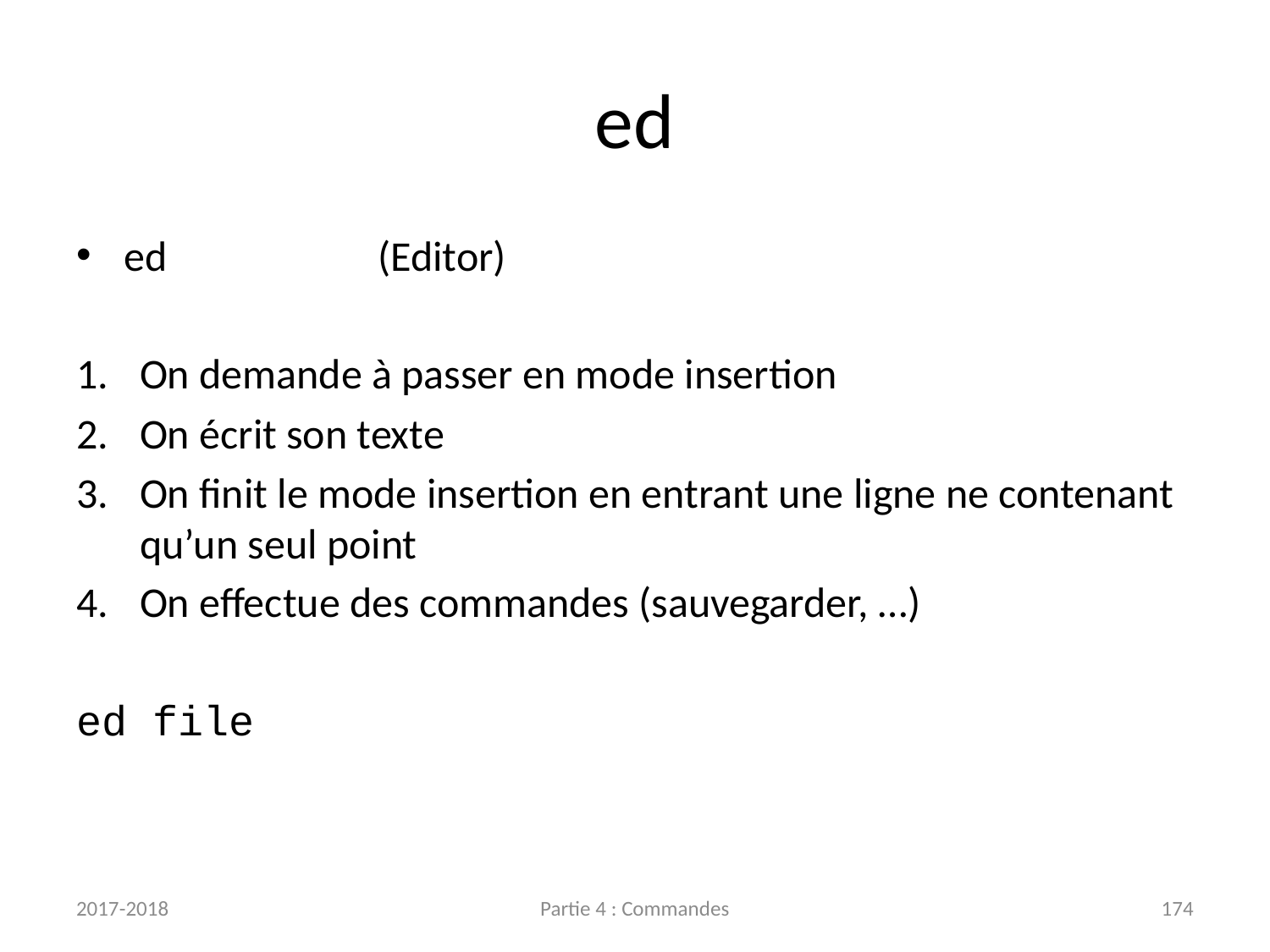

# ed
ed		(Editor)

On demande à passer en mode insertion
On écrit son texte
On finit le mode insertion en entrant une ligne ne contenant qu’un seul point
On effectue des commandes (sauvegarder, …)

ed file

2017-2018
Partie 4 : Commandes
174